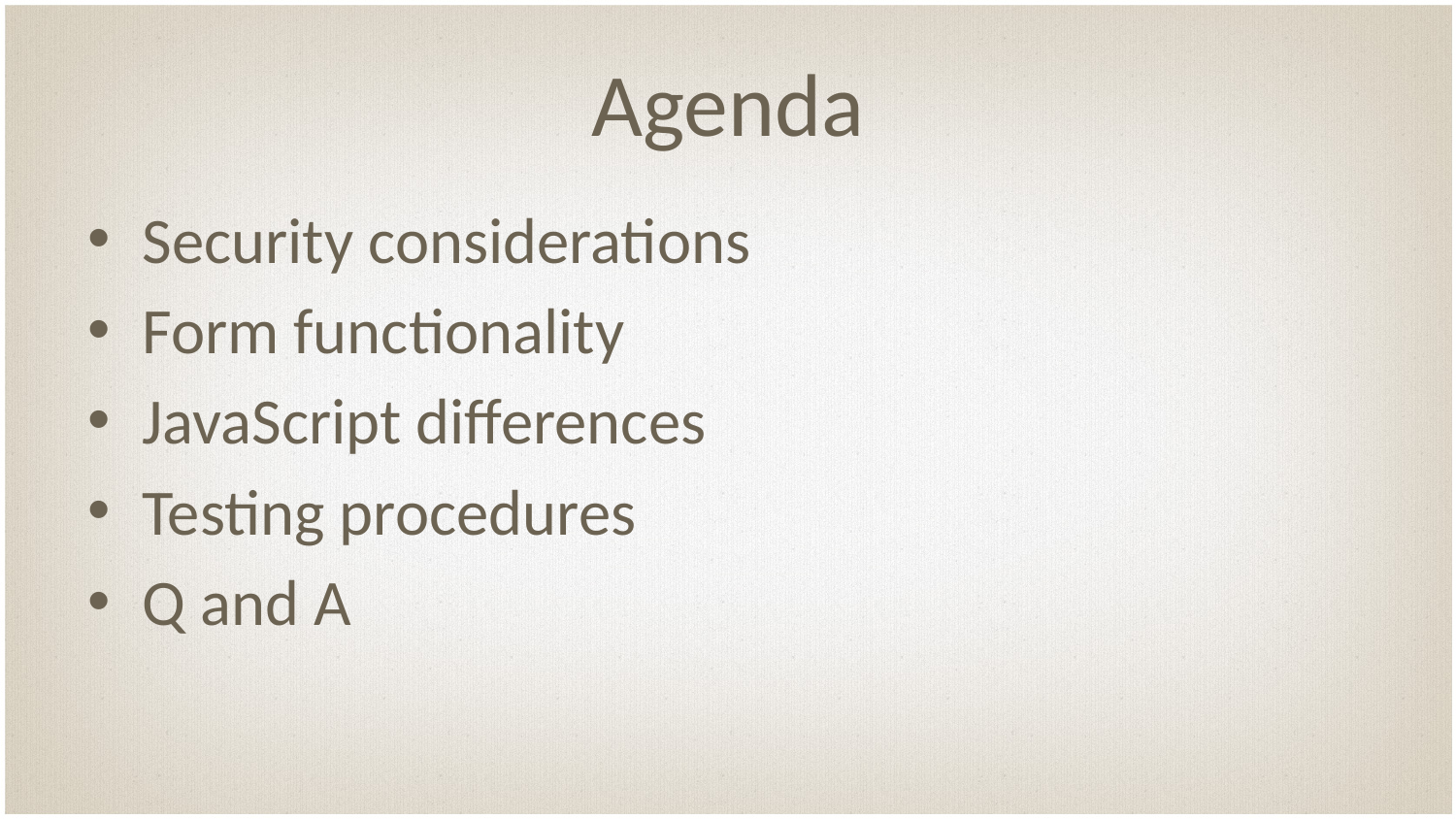

# Agenda
Security considerations
Form functionality
JavaScript differences
Testing procedures
Q and A